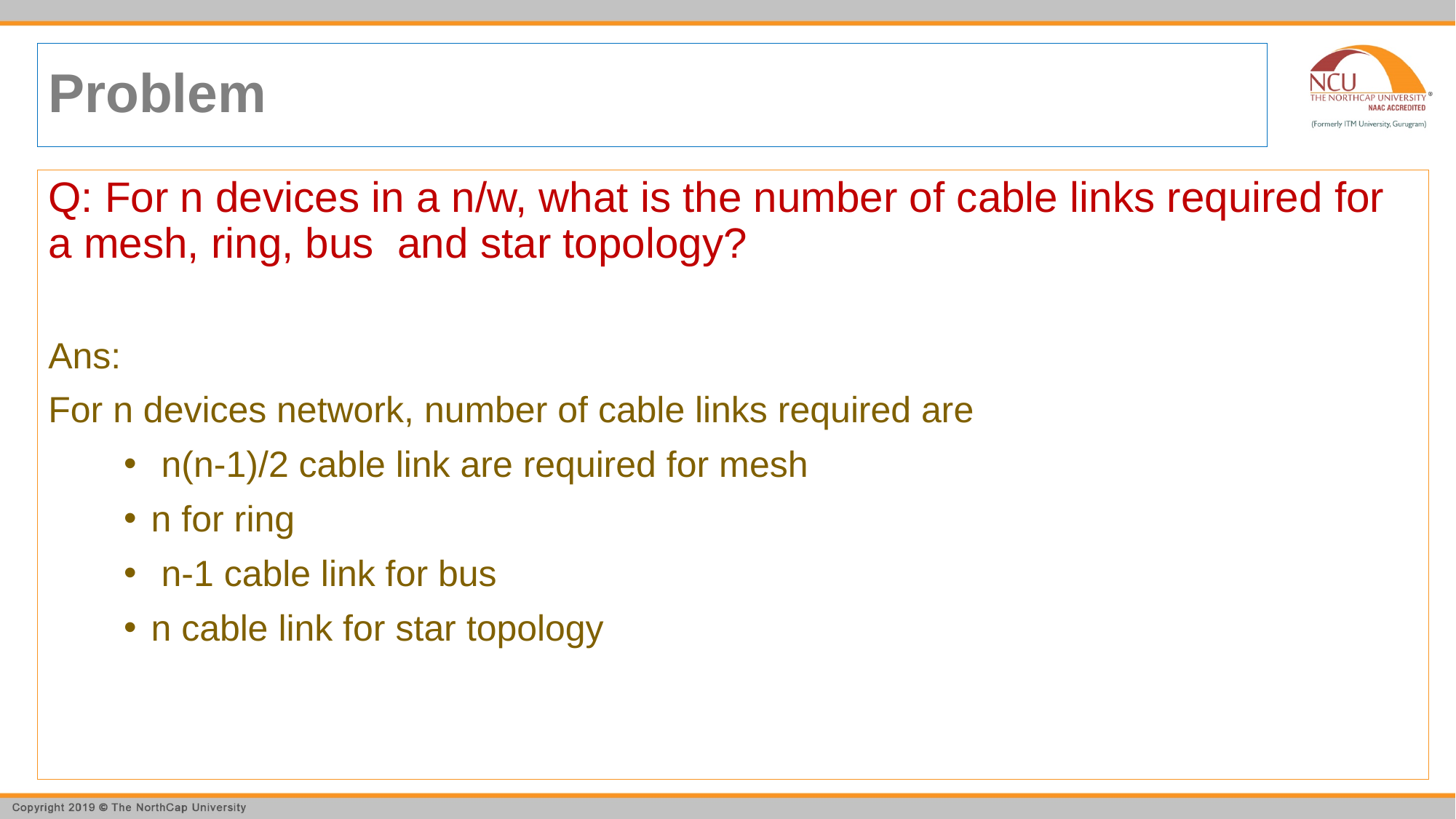

# Problem
Q: For n devices in a n/w, what is the number of cable links required for a mesh, ring, bus  and star topology?

Ans:
For n devices network, number of cable links required are
 n(n-1)/2 cable link are required for mesh
n for ring
 n-1 cable link for bus
n cable link for star topology